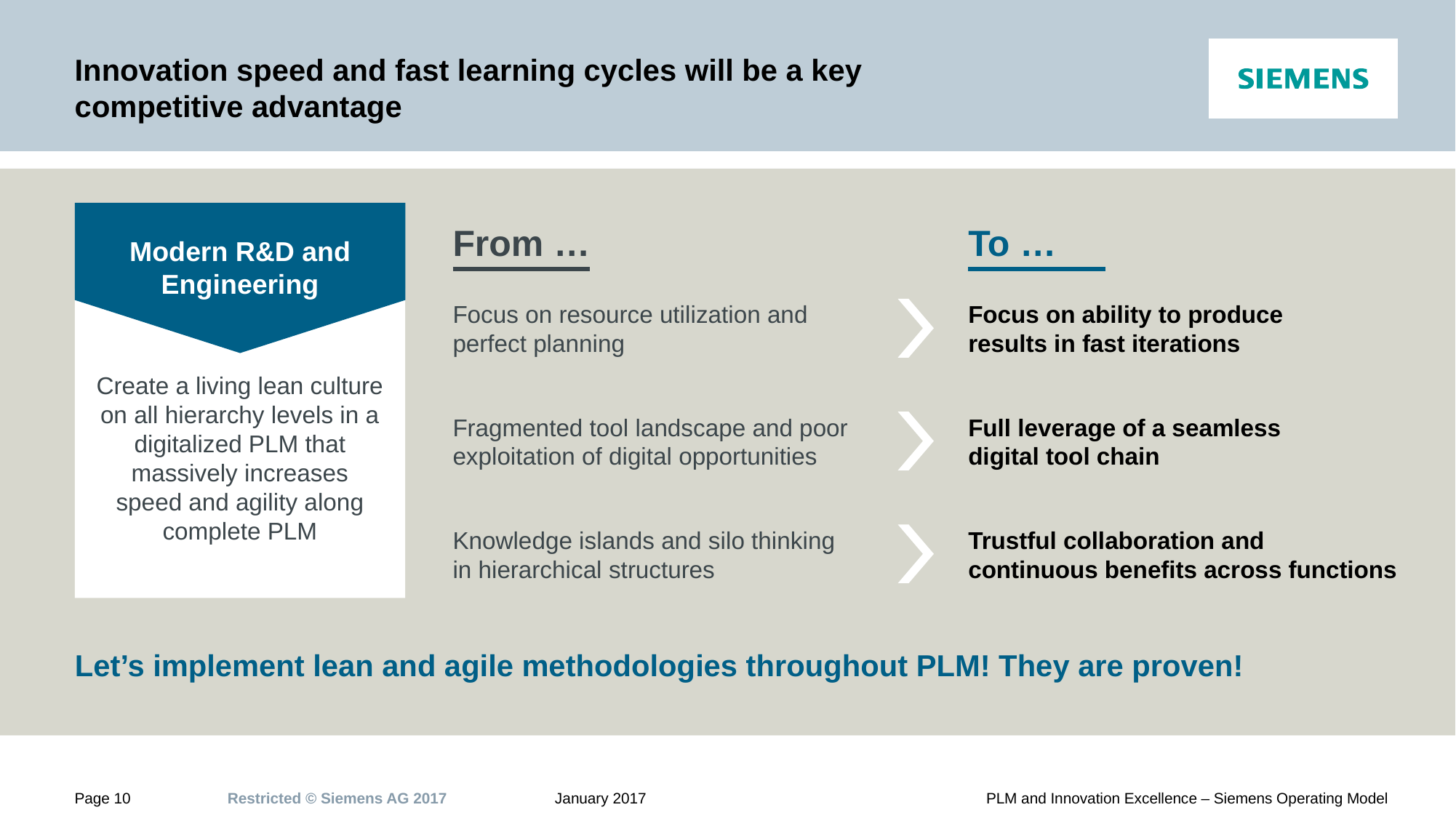

# Innovation speed and fast learning cycles will be a key competitive advantage

Modern R&D and Engineering
Create a living lean culture on all hierarchy levels in a digitalized PLM that massively increases speed and agility along complete PLM
From …
To …
Focus on resource utilization and
perfect planning

Focus on ability to produce
results in fast iterations
Fragmented tool landscape and poor exploitation of digital opportunities

Full leverage of a seamless
digital tool chain
Trustful collaboration and continuous benefits across functions
Knowledge islands and silo thinking
in hierarchical structures

Let’s implement lean and agile methodologies throughout PLM! They are proven!